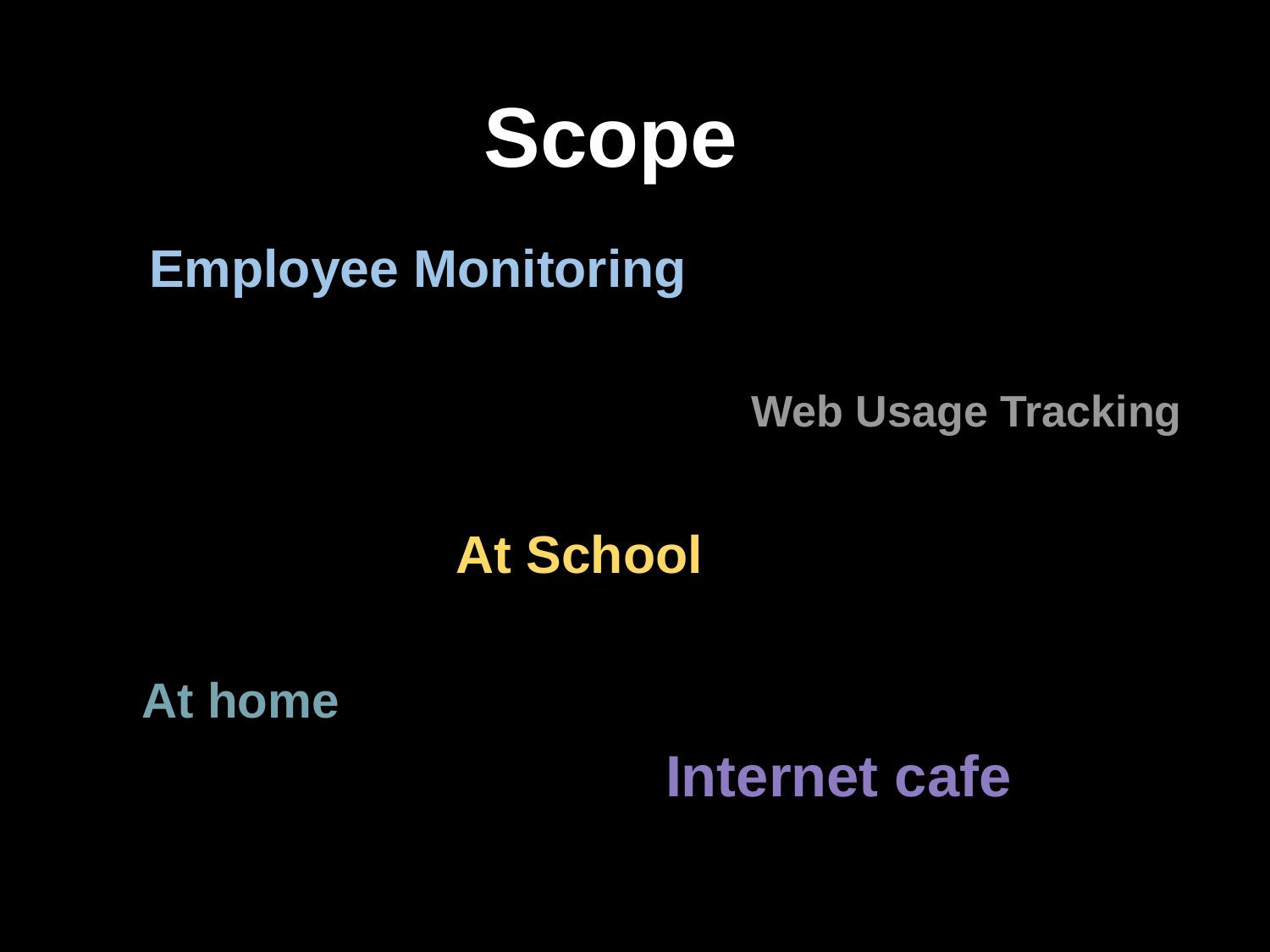

# Scope
     Employee Monitoring

                                                       Web Usage Tracking

                          At School

     At home
                                                Internet cafe